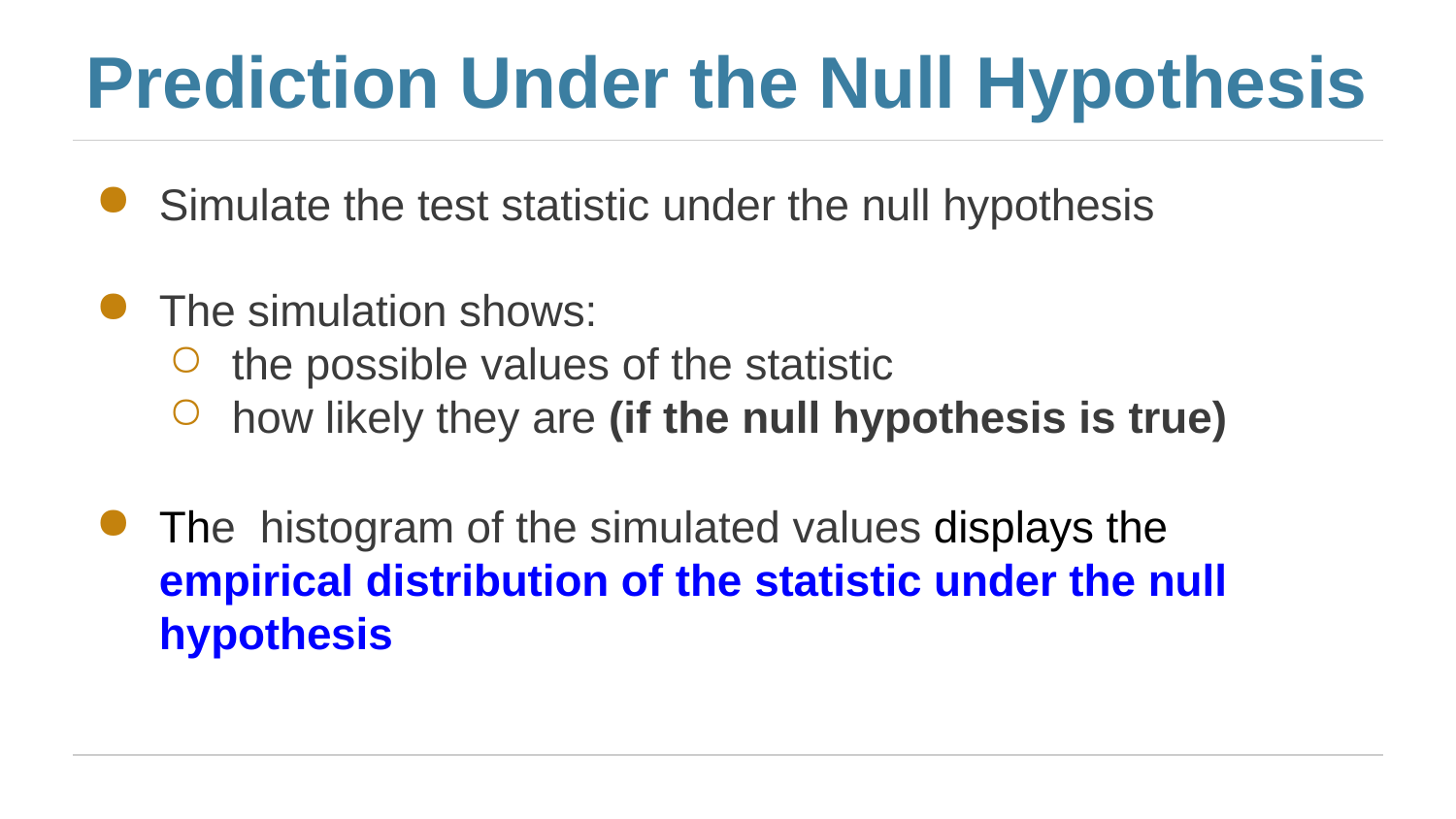

# Prediction Under the Null Hypothesis
Simulate the test statistic under the null hypothesis

The simulation shows:
the possible values of the statistic
how likely they are (if the null hypothesis is true)

The  histogram of the simulated values displays the empirical distribution of the statistic under the null hypothesis